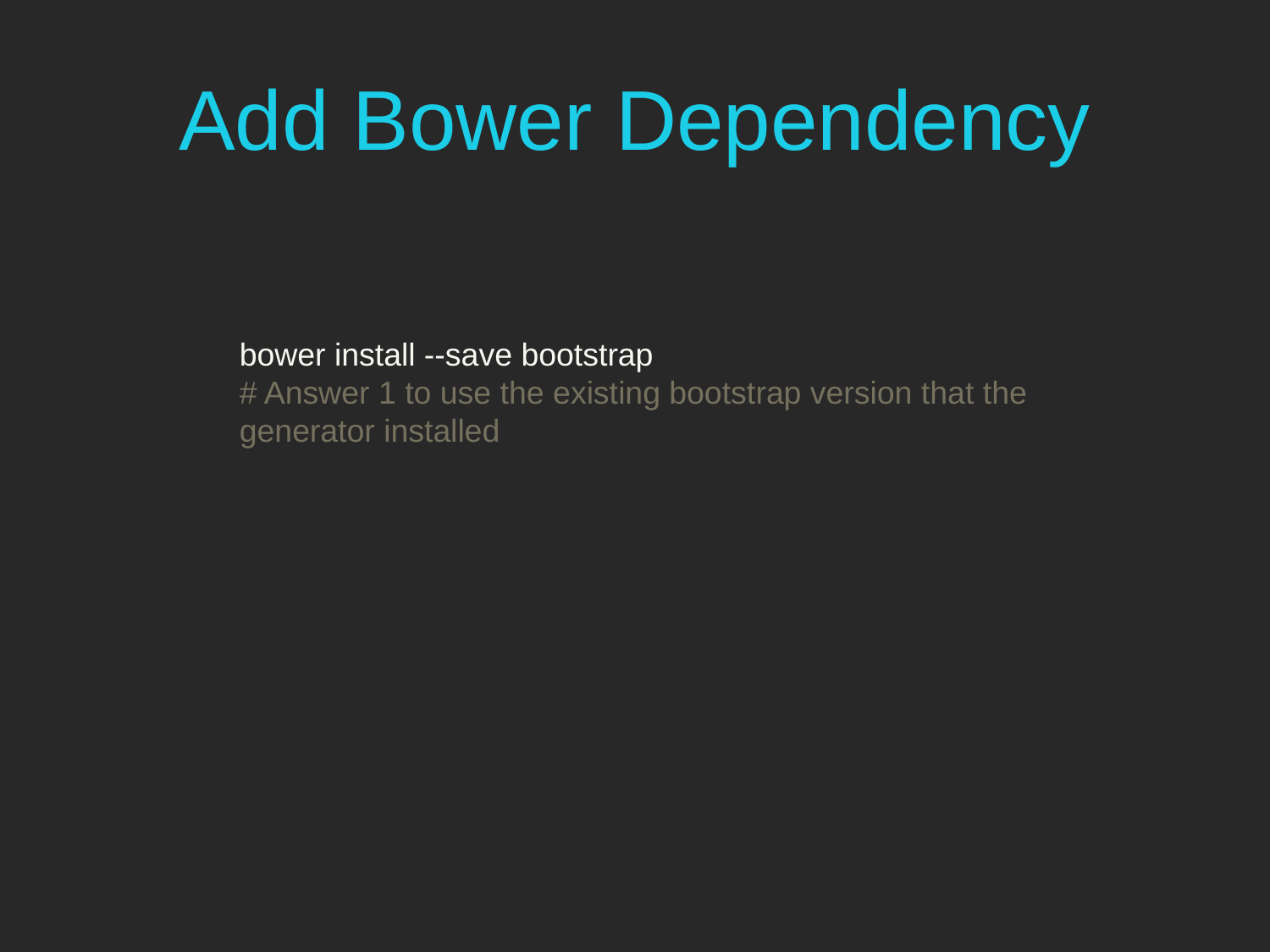

# Add Bower Dependency
bower install --save bootstrap
# Answer 1 to use the existing bootstrap version that the generator installed